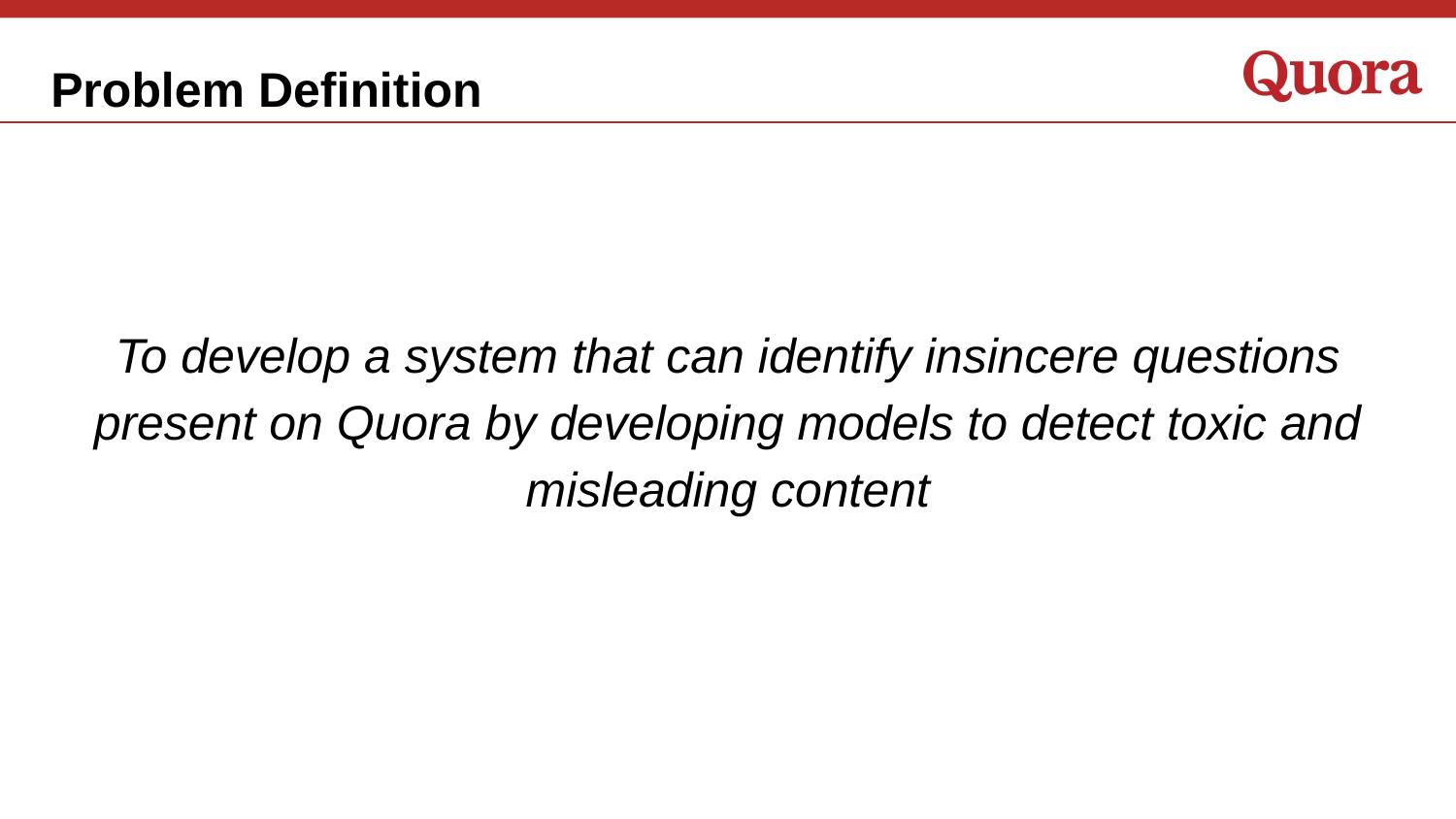

# Problem Definition
To develop a system that can identify insincere questions present on Quora by developing models to detect toxic and misleading content